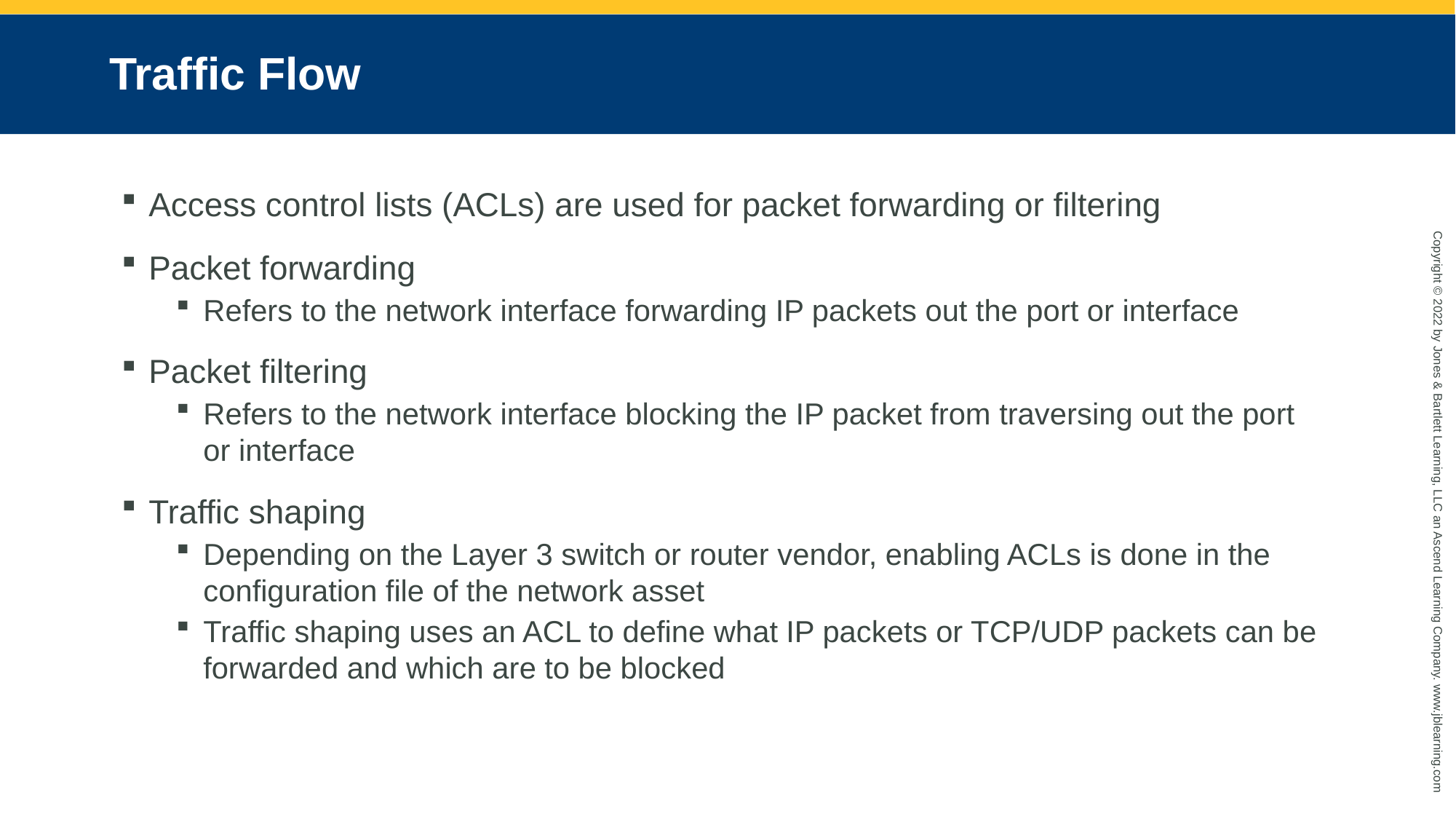

# Traffic Flow
Access control lists (ACLs) are used for packet forwarding or filtering
Packet forwarding
Refers to the network interface forwarding IP packets out the port or interface
Packet filtering
Refers to the network interface blocking the IP packet from traversing out the port or interface
Traffic shaping
Depending on the Layer 3 switch or router vendor, enabling ACLs is done in the configuration file of the network asset
Traffic shaping uses an ACL to define what IP packets or TCP/UDP packets can be forwarded and which are to be blocked